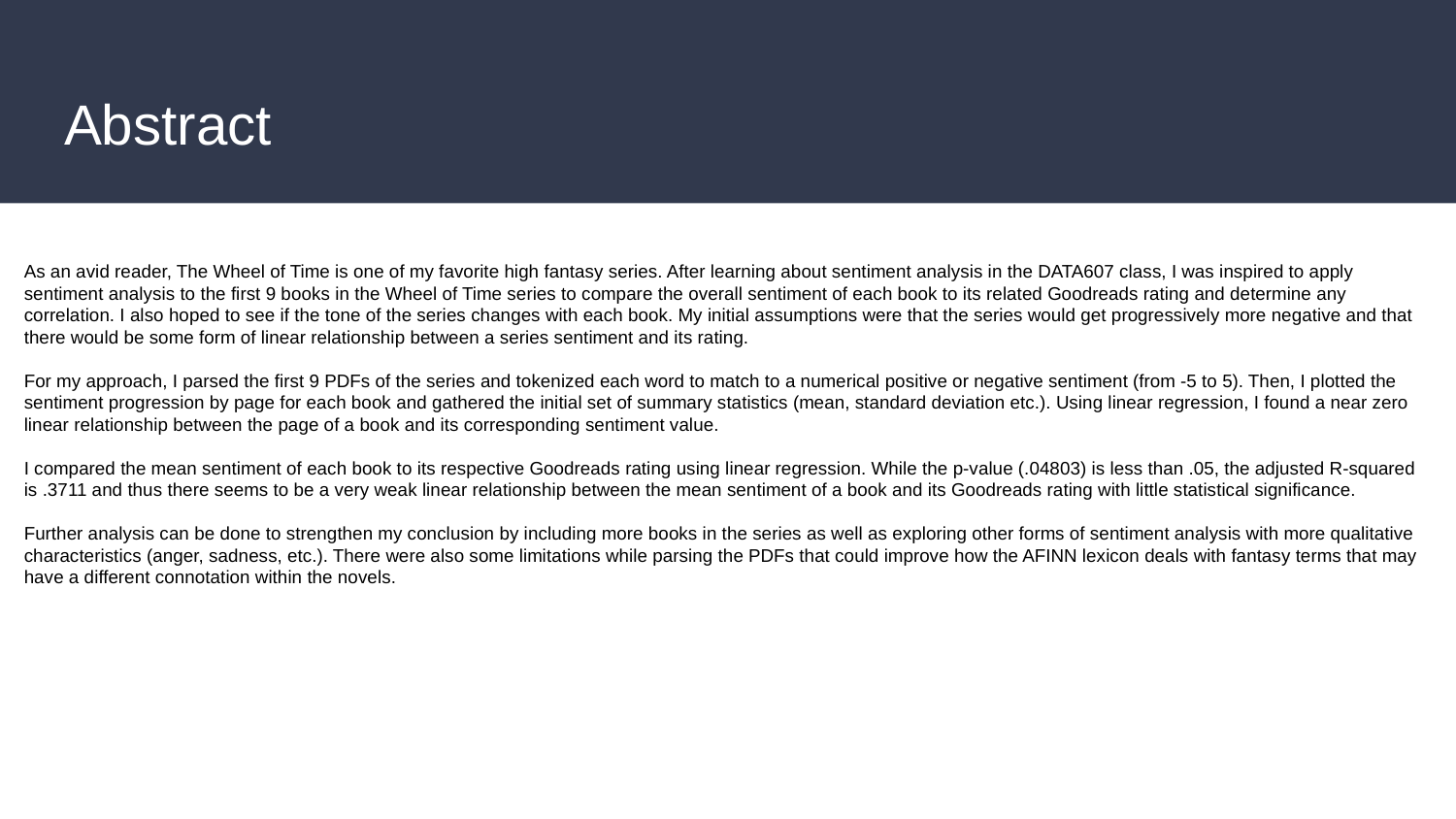

# Abstract
As an avid reader, The Wheel of Time is one of my favorite high fantasy series. After learning about sentiment analysis in the DATA607 class, I was inspired to apply sentiment analysis to the first 9 books in the Wheel of Time series to compare the overall sentiment of each book to its related Goodreads rating and determine any correlation. I also hoped to see if the tone of the series changes with each book. My initial assumptions were that the series would get progressively more negative and that there would be some form of linear relationship between a series sentiment and its rating.

For my approach, I parsed the first 9 PDFs of the series and tokenized each word to match to a numerical positive or negative sentiment (from -5 to 5). Then, I plotted the sentiment progression by page for each book and gathered the initial set of summary statistics (mean, standard deviation etc.). Using linear regression, I found a near zero linear relationship between the page of a book and its corresponding sentiment value.

I compared the mean sentiment of each book to its respective Goodreads rating using linear regression. While the p-value (.04803) is less than .05, the adjusted R-squared is .3711 and thus there seems to be a very weak linear relationship between the mean sentiment of a book and its Goodreads rating with little statistical significance.

Further analysis can be done to strengthen my conclusion by including more books in the series as well as exploring other forms of sentiment analysis with more qualitative characteristics (anger, sadness, etc.). There were also some limitations while parsing the PDFs that could improve how the AFINN lexicon deals with fantasy terms that may have a different connotation within the novels.